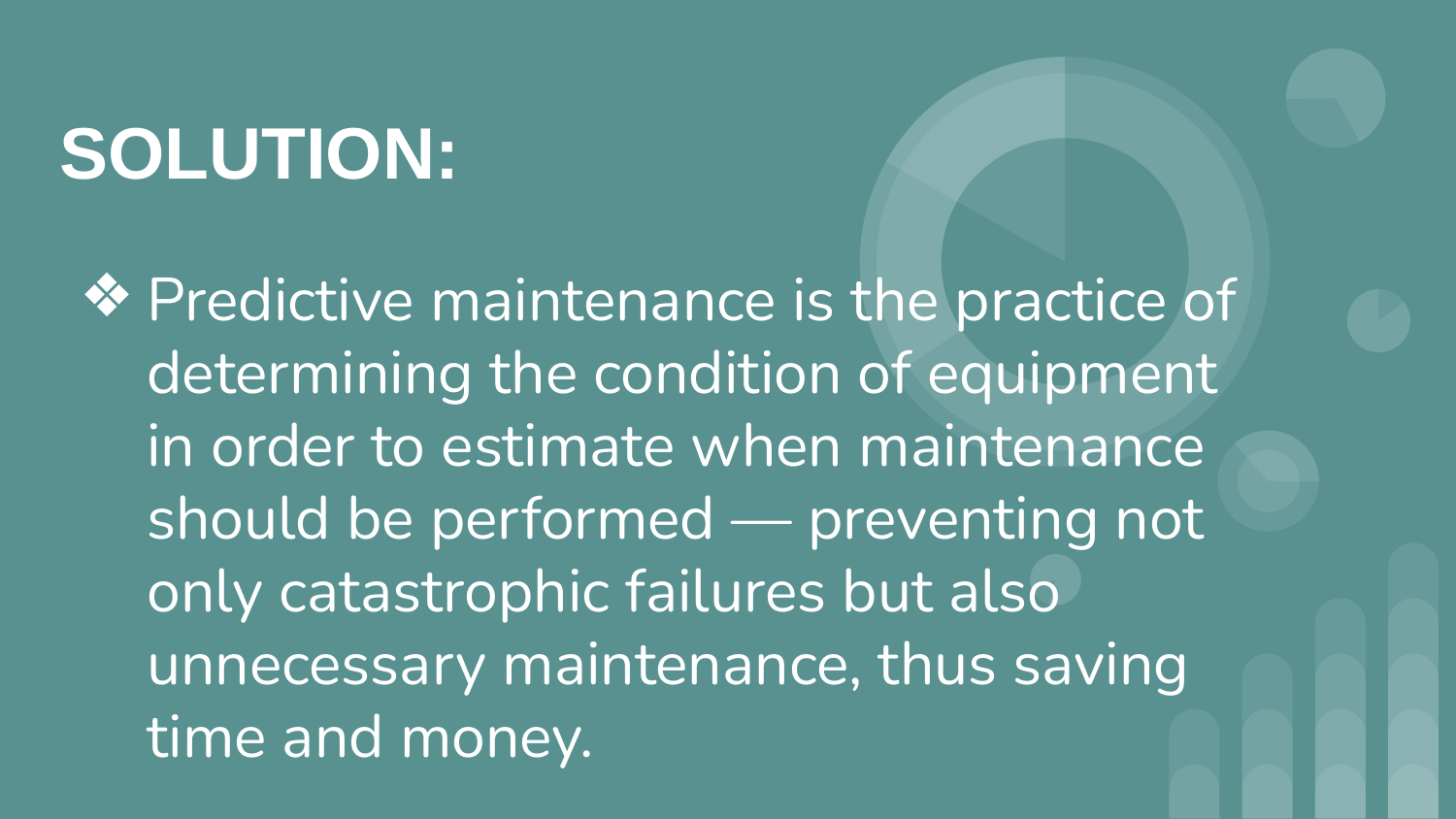

# SOLUTION:
Predictive maintenance is the practice of determining the condition of equipment in order to estimate when maintenance should be performed — preventing not only catastrophic failures but also unnecessary maintenance, thus saving time and money.